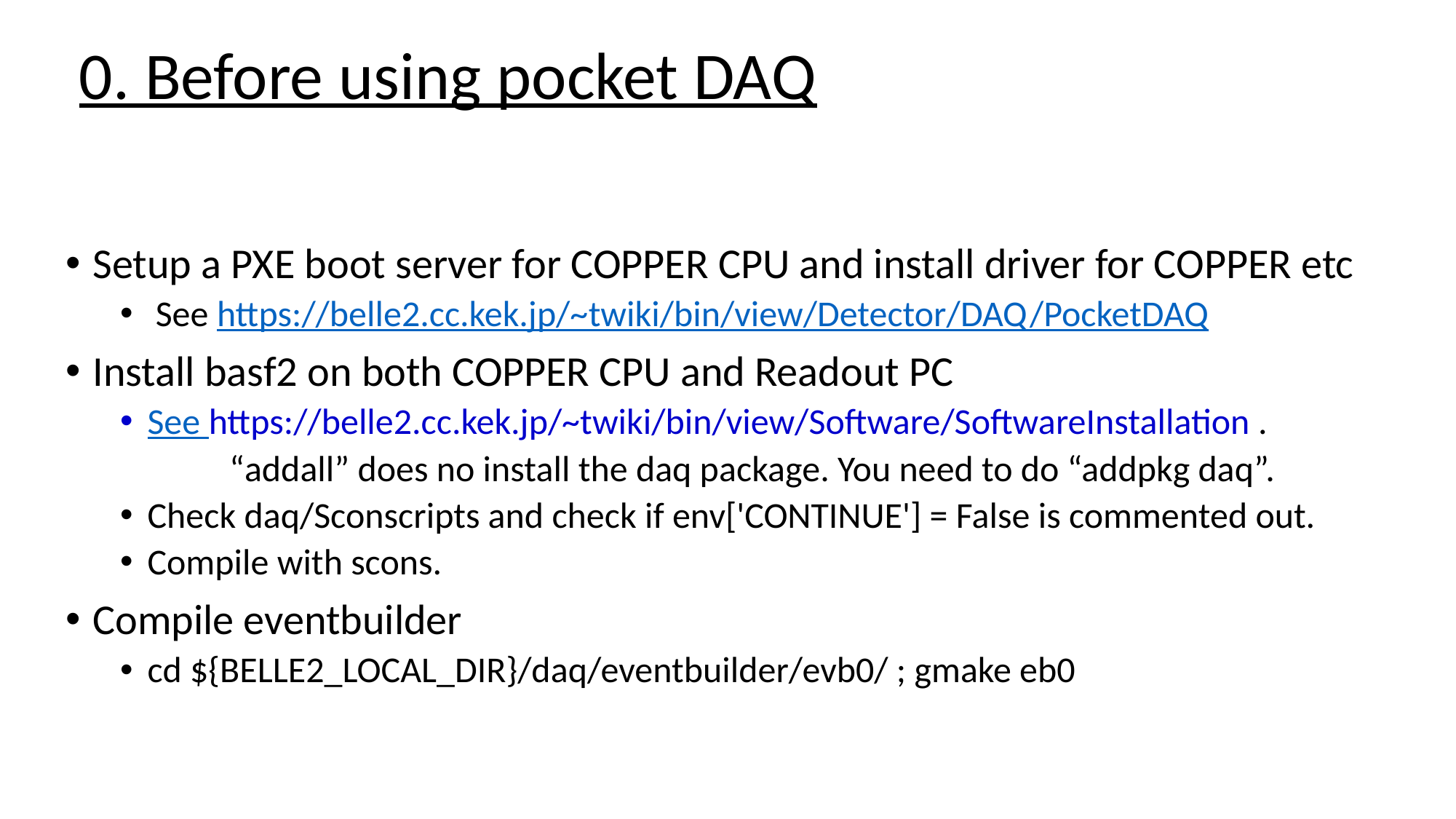

# 0. Before using pocket DAQ
Setup a PXE boot server for COPPER CPU and install driver for COPPER etc
 See https://belle2.cc.kek.jp/~twiki/bin/view/Detector/DAQ/PocketDAQ
Install basf2 on both COPPER CPU and Readout PC
See https://belle2.cc.kek.jp/~twiki/bin/view/Software/SoftwareInstallation .
	“addall” does no install the daq package. You need to do “addpkg daq”.
Check daq/Sconscripts and check if env['CONTINUE'] = False is commented out.
Compile with scons.
Compile eventbuilder
cd ${BELLE2_LOCAL_DIR}/daq/eventbuilder/evb0/ ; gmake eb0